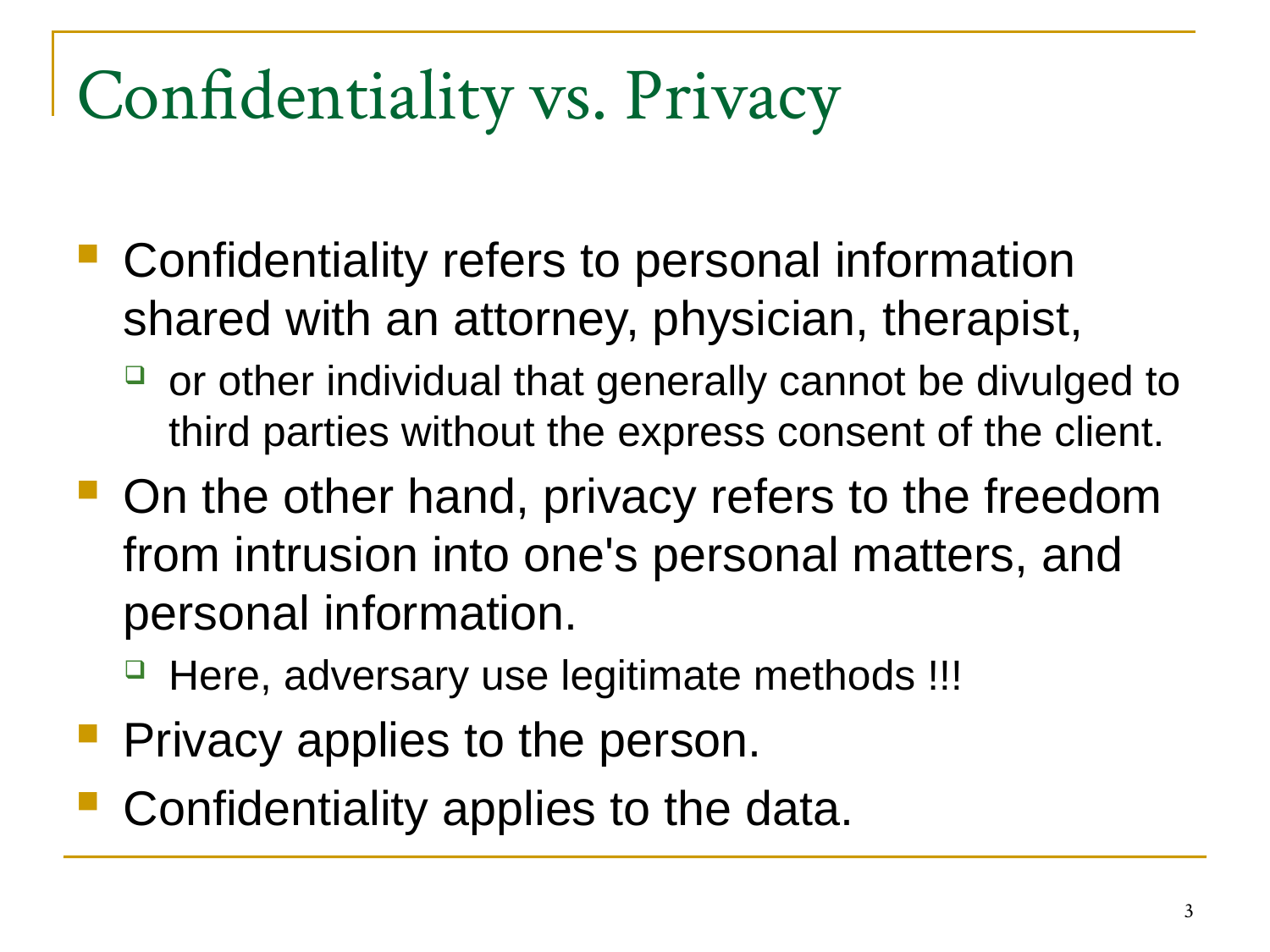

# Confidentiality vs. Privacy
3
Confidentiality refers to personal information shared with an attorney, physician, therapist,
or other individual that generally cannot be divulged to third parties without the express consent of the client.
On the other hand, privacy refers to the freedom from intrusion into one's personal matters, and personal information.
Here, adversary use legitimate methods !!!
Privacy applies to the person.
Confidentiality applies to the data.
3